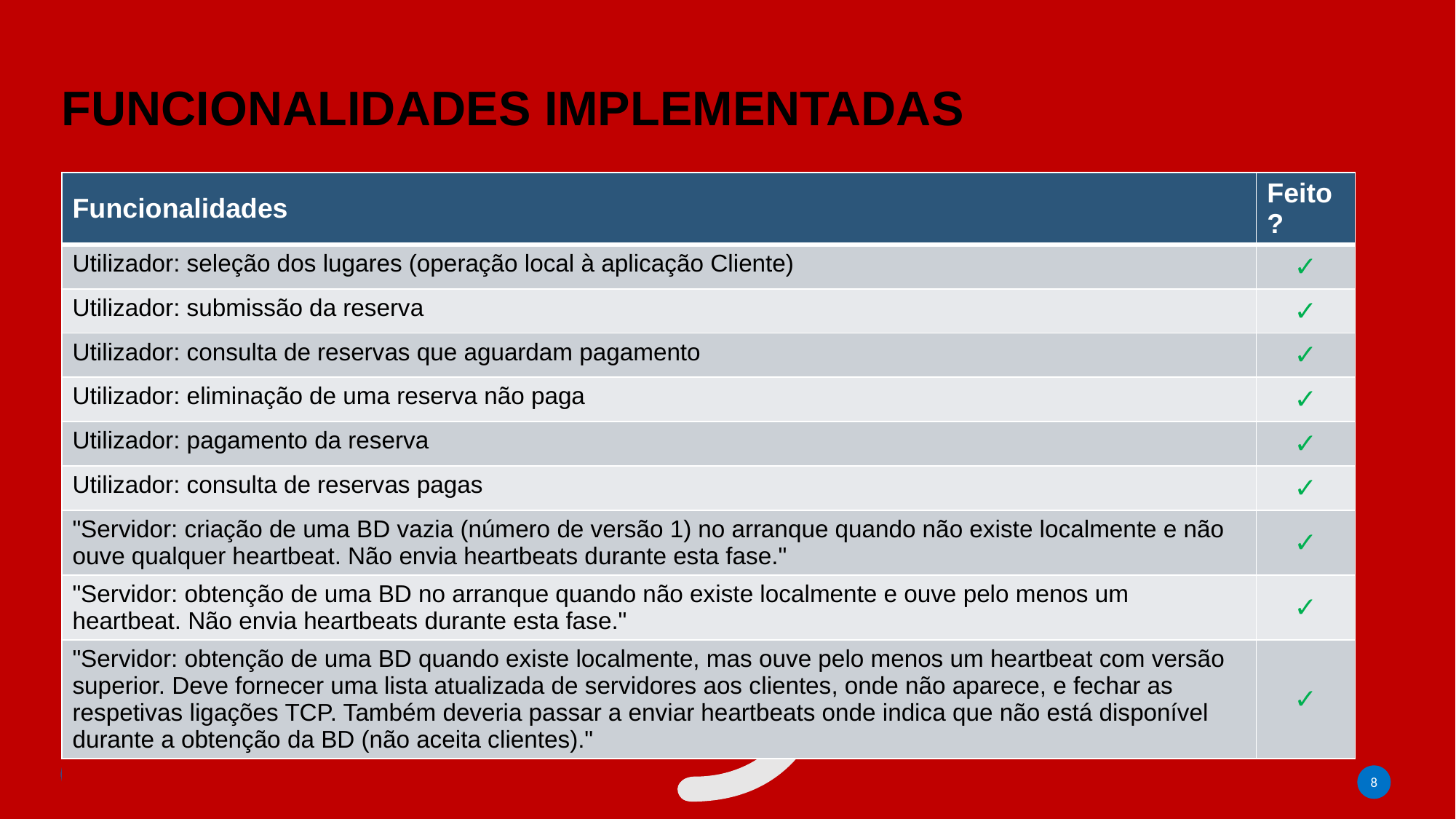

# FUNCIONALIDADES IMPLEMENTADAS
| Funcionalidades | Feito ? |
| --- | --- |
| Utilizador: seleção dos lugares (operação local à aplicação Cliente) | ✓ |
| Utilizador: submissão da reserva | ✓ |
| Utilizador: consulta de reservas que aguardam pagamento | ✓ |
| Utilizador: eliminação de uma reserva não paga | ✓ |
| Utilizador: pagamento da reserva | ✓ |
| Utilizador: consulta de reservas pagas | ✓ |
| "Servidor: criação de uma BD vazia (número de versão 1) no arranque quando não existe localmente e não ouve qualquer heartbeat. Não envia heartbeats durante esta fase." | ✓ |
| "Servidor: obtenção de uma BD no arranque quando não existe localmente e ouve pelo menos um heartbeat. Não envia heartbeats durante esta fase." | ✓ |
| "Servidor: obtenção de uma BD quando existe localmente, mas ouve pelo menos um heartbeat com versão superior. Deve fornecer uma lista atualizada de servidores aos clientes, onde não aparece, e fechar as respetivas ligações TCP. Também deveria passar a enviar heartbeats onde indica que não está disponível durante a obtenção da BD (não aceita clientes)." | ✓ |

8